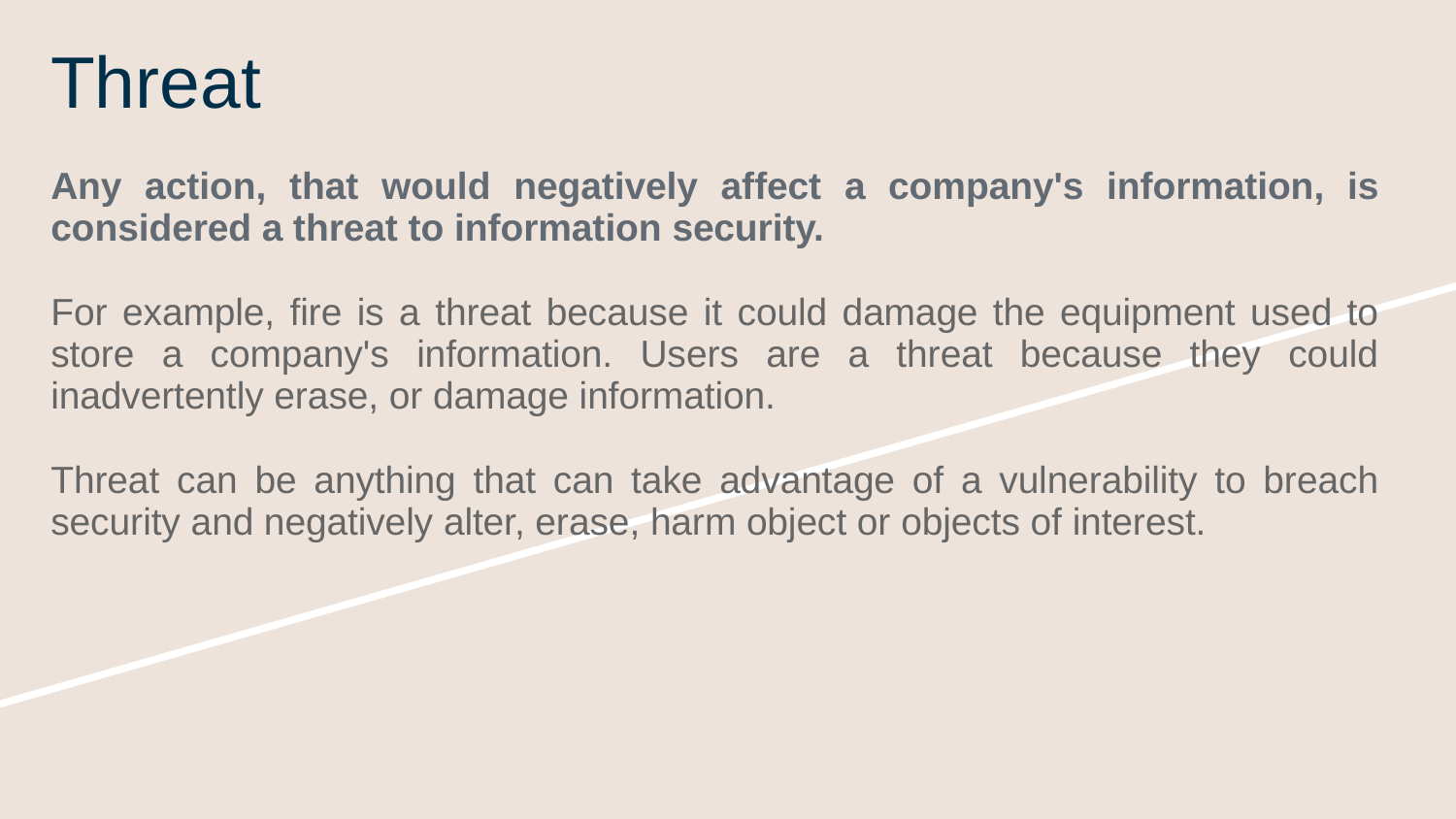

# Threat

Any action, that would negatively affect a company's information, is considered a threat to information security.

For example, fire is a threat because it could damage the equipment used to store a company's information. Users are a threat because they could inadvertently erase, or damage information.

Threat can be anything that can take advantage of a vulnerability to breach security and negatively alter, erase, harm object or objects of interest.